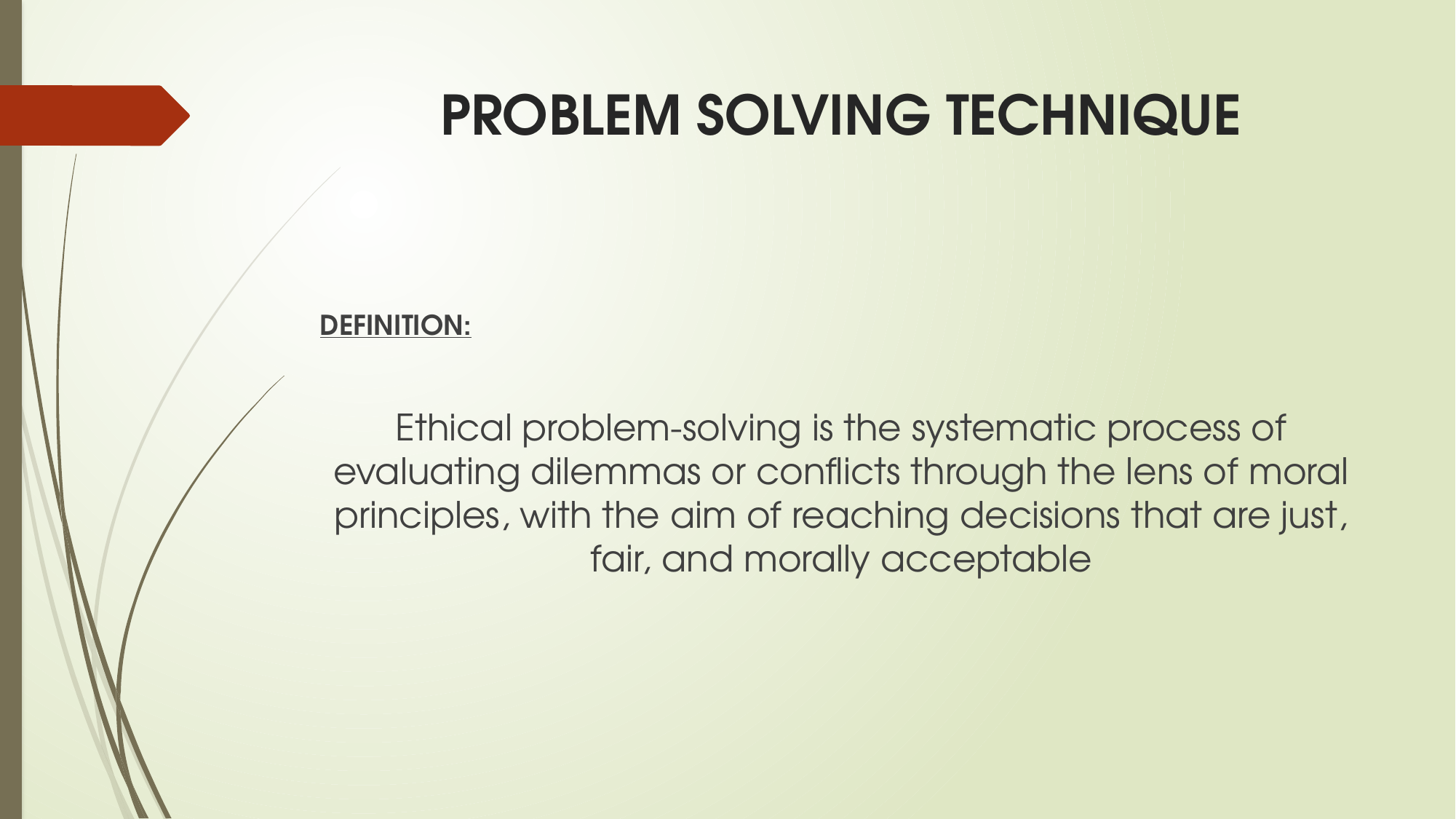

# PROBLEM SOLVING TECHNIQUE

DEFINITION:

Ethical problem-solving is the systematic process of evaluating dilemmas or conflicts through the lens of moral principles, with the aim of reaching decisions that are just, fair, and morally acceptable